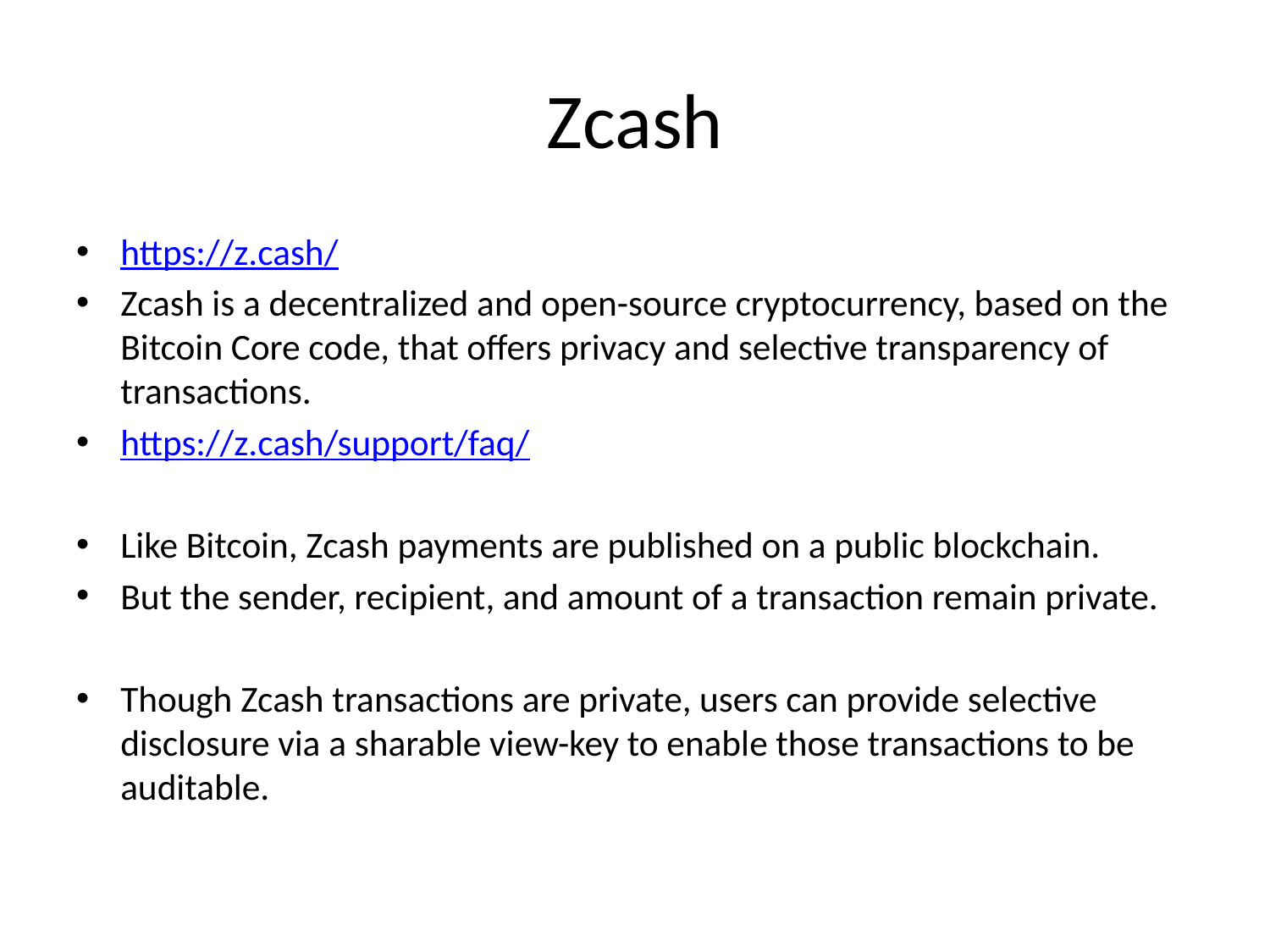

# Zcash
https://z.cash/
Zcash is a decentralized and open-source cryptocurrency, based on the Bitcoin Core code, that offers privacy and selective transparency of transactions.
https://z.cash/support/faq/

Like Bitcoin, Zcash payments are published on a public blockchain.
But the sender, recipient, and amount of a transaction remain private.

Though Zcash transactions are private, users can provide selective disclosure via a sharable view-key to enable those transactions to be auditable.